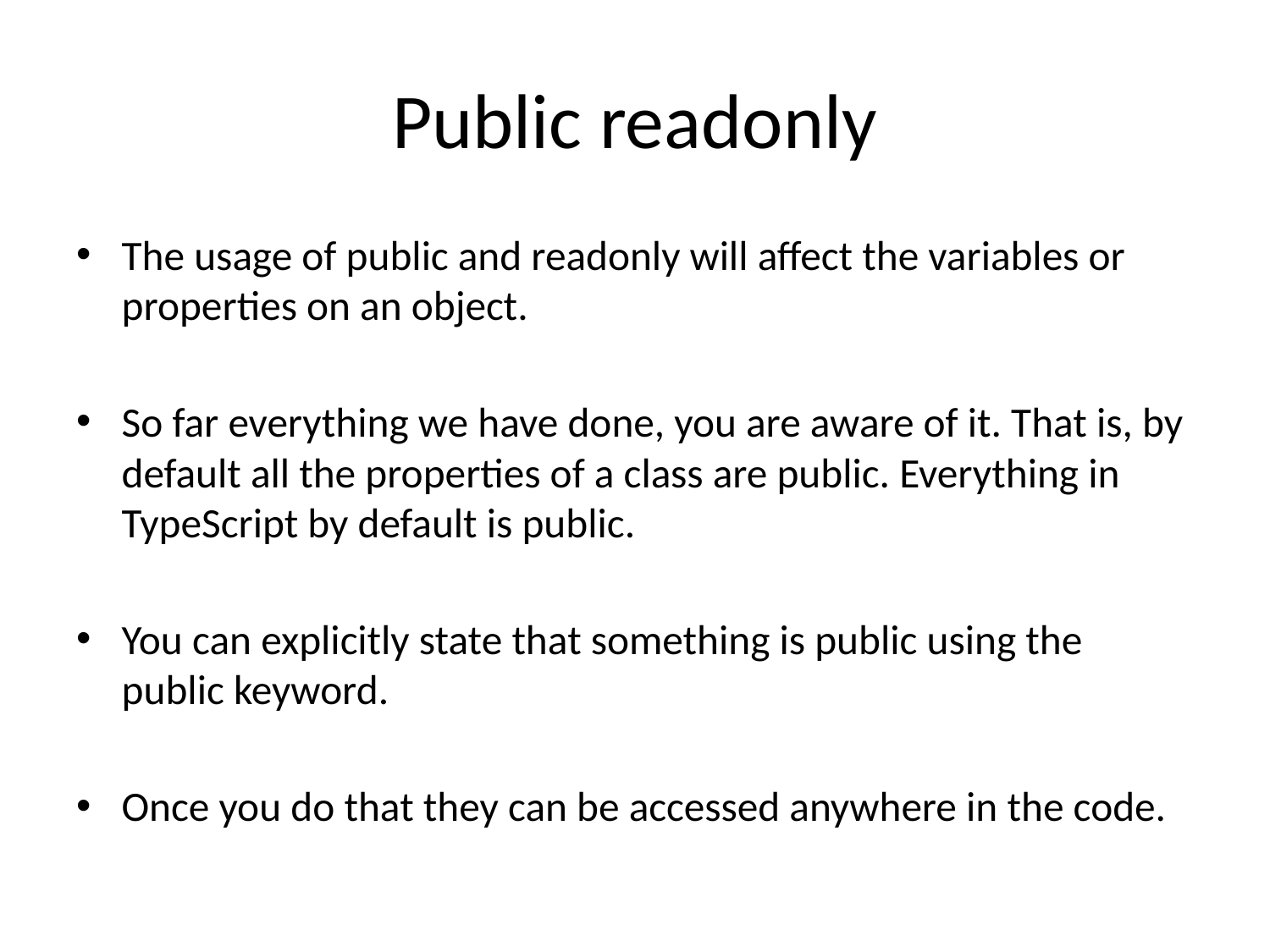

# Public readonly
The usage of public and readonly will affect the variables or properties on an object.

So far everything we have done, you are aware of it. That is, by default all the properties of a class are public. Everything in TypeScript by default is public.

You can explicitly state that something is public using the public keyword.

Once you do that they can be accessed anywhere in the code.